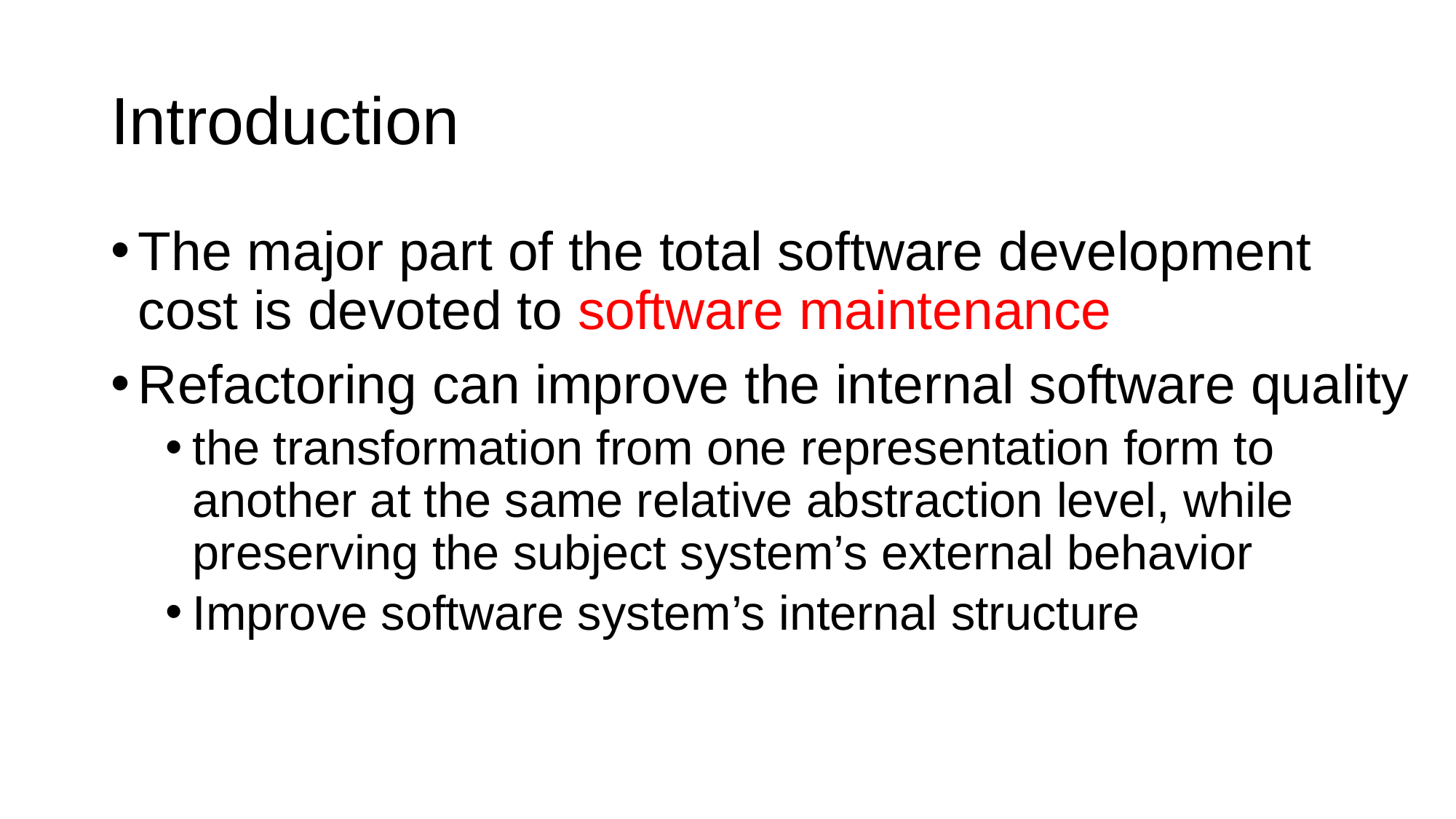

# Introduction
The major part of the total software development cost is devoted to software maintenance
Refactoring can improve the internal software quality
the transformation from one representation form to another at the same relative abstraction level, while preserving the subject system’s external behavior
Improve software system’s internal structure